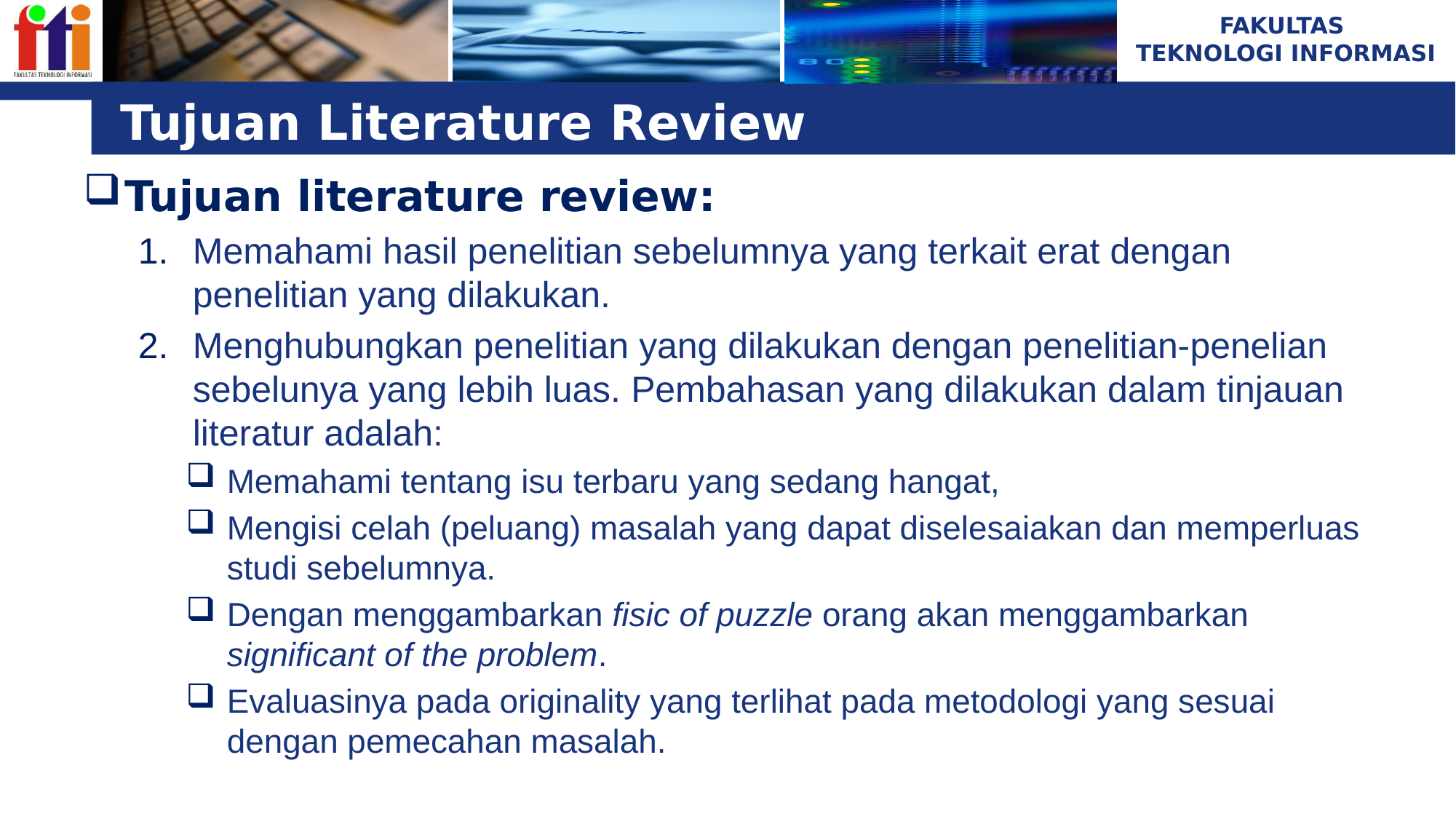

# Tujuan Literature Review
Tujuan literature review:
Memahami hasil penelitian sebelumnya yang terkait erat dengan penelitian yang dilakukan.
Menghubungkan penelitian yang dilakukan dengan penelitian-penelian sebelunya yang lebih luas. Pembahasan yang dilakukan dalam tinjauan literatur adalah:
Memahami tentang isu terbaru yang sedang hangat,
Mengisi celah (peluang) masalah yang dapat diselesaiakan dan memperluas studi sebelumnya.
Dengan menggambarkan fisic of puzzle orang akan menggambarkan significant of the problem.
Evaluasinya pada originality yang terlihat pada metodologi yang sesuai dengan pemecahan masalah.